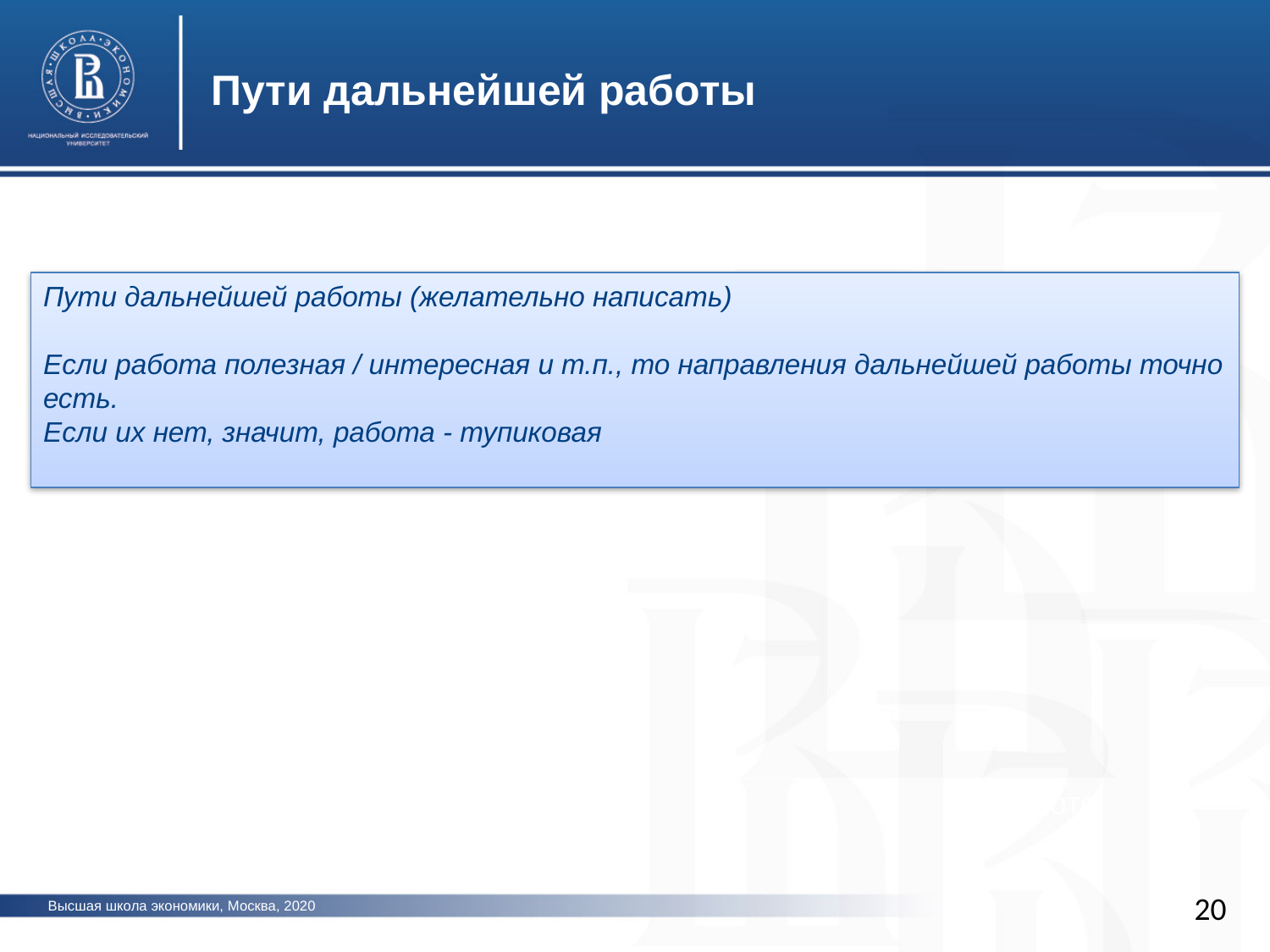

Пути дальнейшей работы
Пути дальнейшей работы (желательно написать)

Если работа полезная / интересная и т.п., то направления дальнейшей работы точно есть.
Если их нет, значит, работа - тупиковая

фото
фото
20
Высшая школа экономики, Москва, 2020